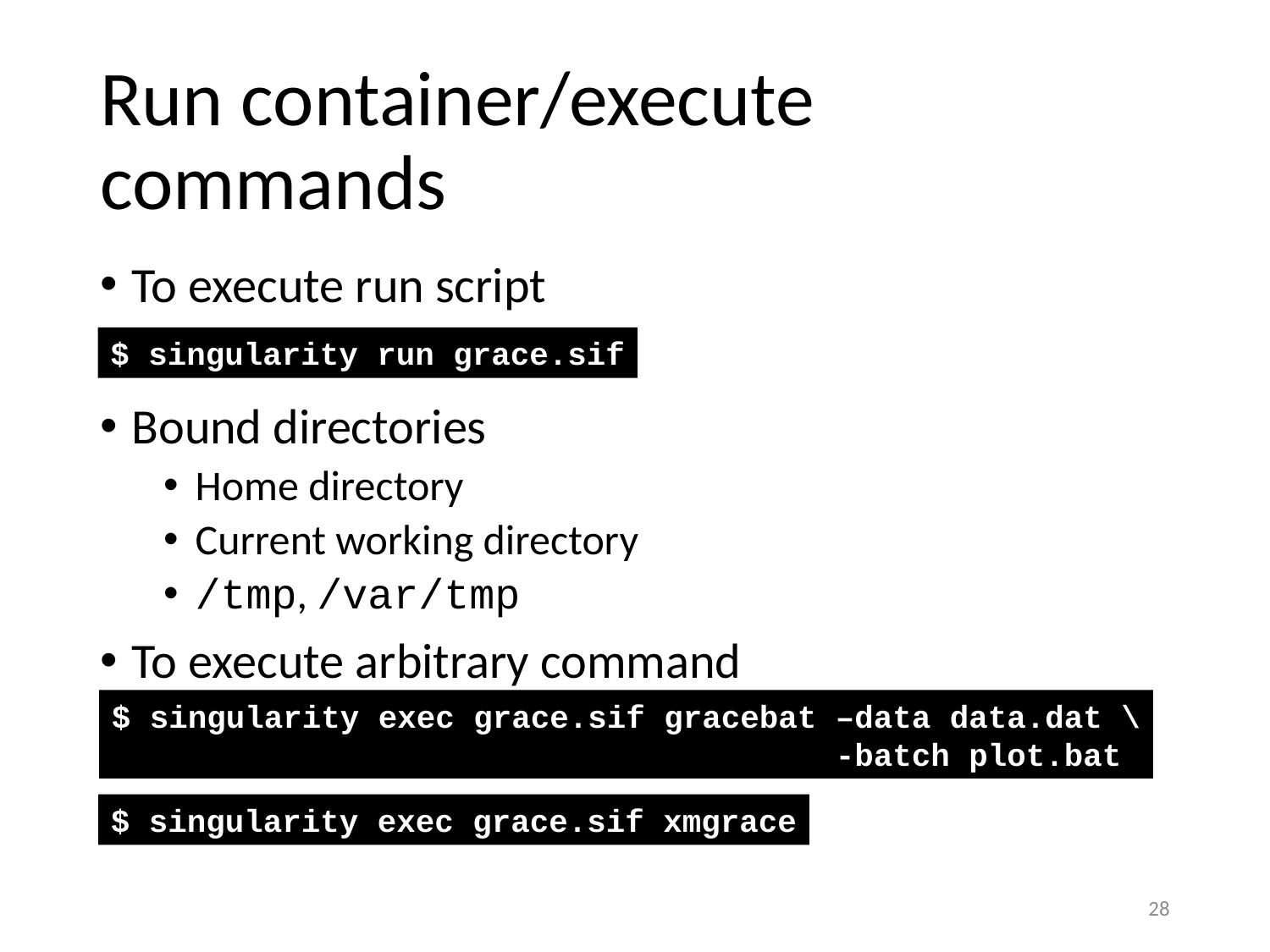

# Run container/execute commands
To execute run script

Bound directories
Home directory
Current working directory
/tmp, /var/tmp
To execute arbitrary command
$ singularity run grace.sif
$ singularity exec grace.sif gracebat –data data.dat \
                                      -batch plot.bat
$ singularity exec grace.sif xmgrace
28